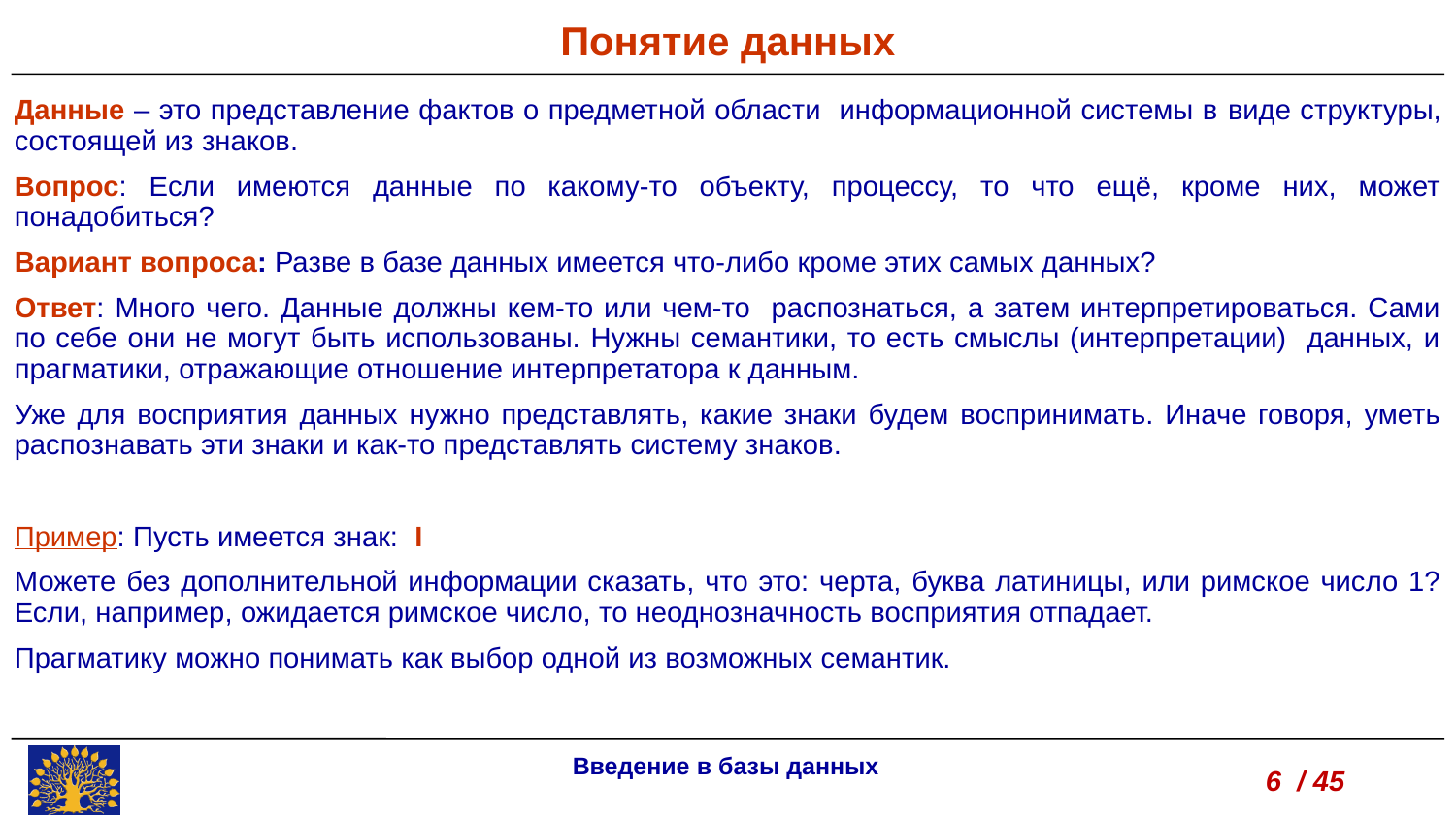

Понятие данных
Данные – это представление фактов о предметной области  информационной системы в виде структуры, состоящей из знаков.
Вопрос: Если имеются данные по какому-то объекту, процессу, то что ещё, кроме них, может понадобиться?
Вариант вопроса: Разве в базе данных имеется что-либо кроме этих самых данных?
Ответ: Много чего. Данные должны кем-то или чем-то  распознаться, а затем интерпретироваться. Сами по себе они не могут быть использованы. Нужны семантики, то есть смыслы (интерпретации)  данных, и прагматики, отражающие отношение интерпретатора к данным.
Уже для восприятия данных нужно представлять, какие знаки будем воспринимать. Иначе говоря, уметь распознавать эти знаки и как-то представлять систему знаков.

Пример: Пусть имеется знак:  I
Можете без дополнительной информации сказать, что это: черта, буква латиницы, или римское число 1? Если, например, ожидается римское число, то неоднозначность восприятия отпадает.
Прагматику можно понимать как выбор одной из возможных семантик.